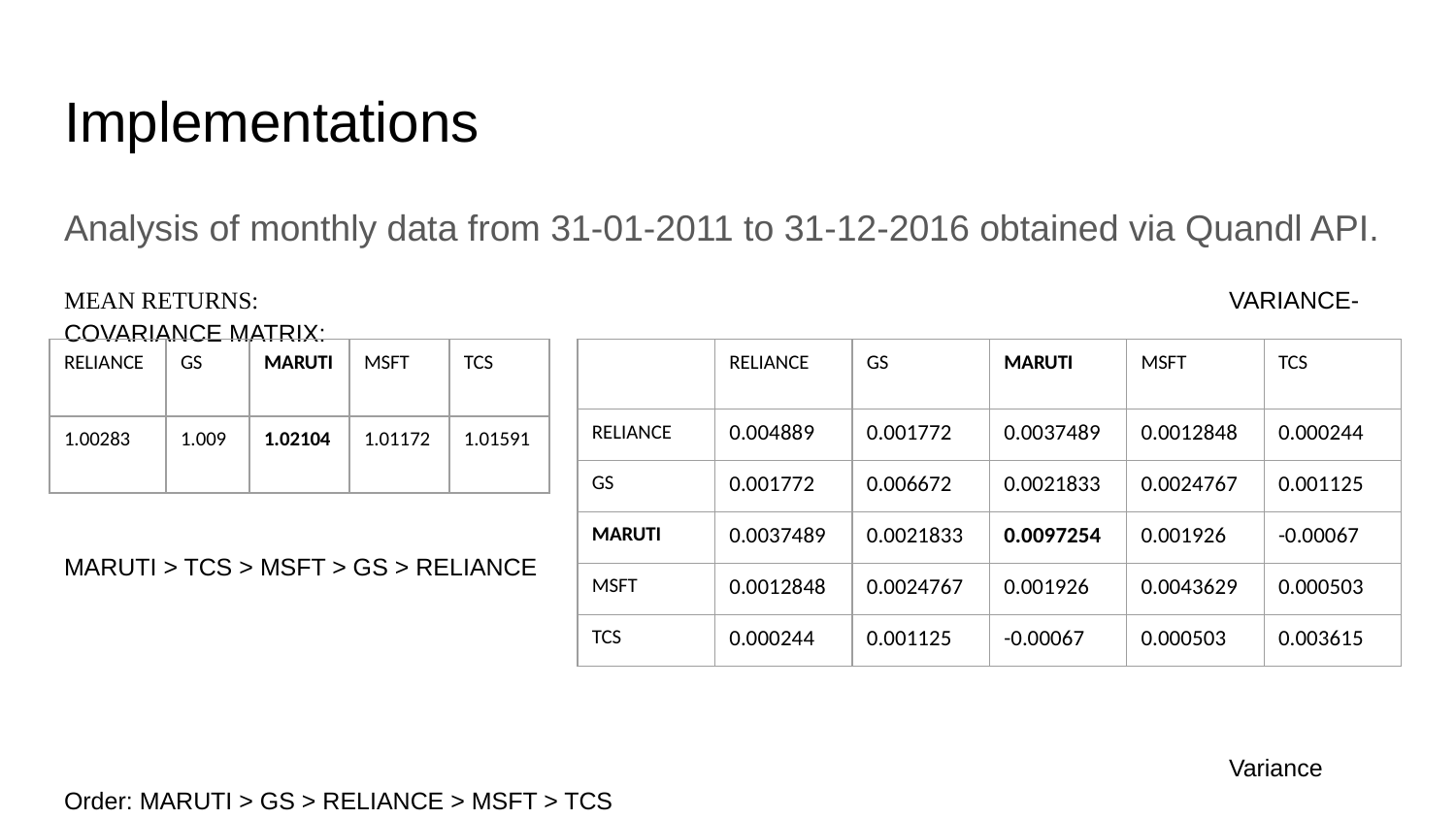

# Implementations
Analysis of monthly data from 31-01-2011 to 31-12-2016 obtained via Quandl API.
MEAN RETURNS:							VARIANCE-COVARIANCE MATRIX:

MARUTI > TCS > MSFT > GS > RELIANCE

								Variance Order: MARUTI > GS > RELIANCE > MSFT > TCS
| RELIANCE | GS | MARUTI | MSFT | TCS |
| --- | --- | --- | --- | --- |
| 1.00283 | 1.009 | 1.02104 | 1.01172 | 1.01591 |
|  | RELIANCE | GS | MARUTI | MSFT | TCS |
| --- | --- | --- | --- | --- | --- |
| RELIANCE | 0.004889 | 0.001772 | 0.0037489 | 0.0012848 | 0.000244 |
| GS | 0.001772 | 0.006672 | 0.0021833 | 0.0024767 | 0.001125 |
| MARUTI | 0.0037489 | 0.0021833 | 0.0097254 | 0.001926 | -0.00067 |
| MSFT | 0.0012848 | 0.0024767 | 0.001926 | 0.0043629 | 0.000503 |
| TCS | 0.000244 | 0.001125 | -0.00067 | 0.000503 | 0.003615 |